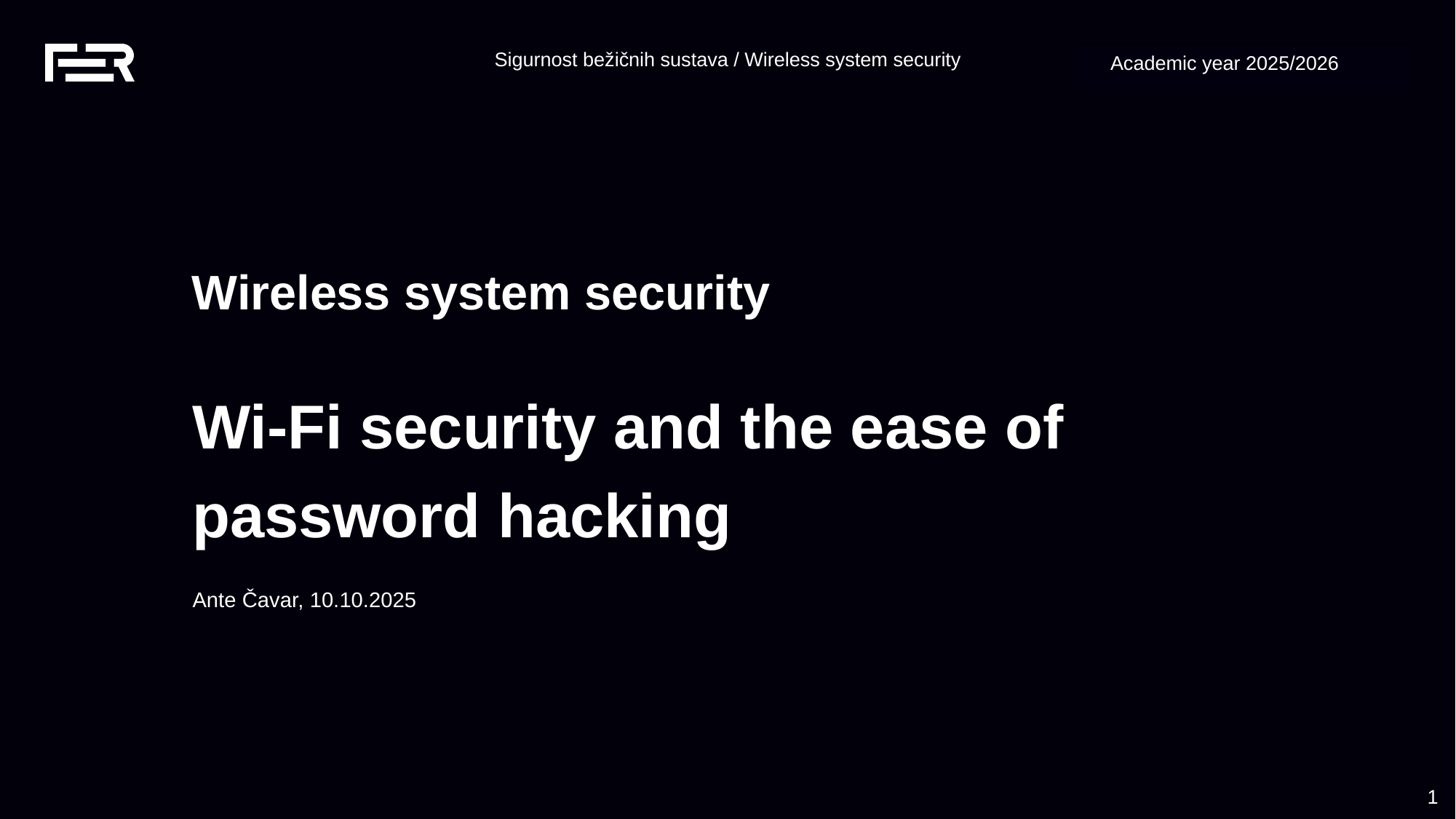

Academic year 2025/2026
Wireless system security
Wi-Fi security and the ease of password hacking
Ante Čavar, 10.10.2025
1